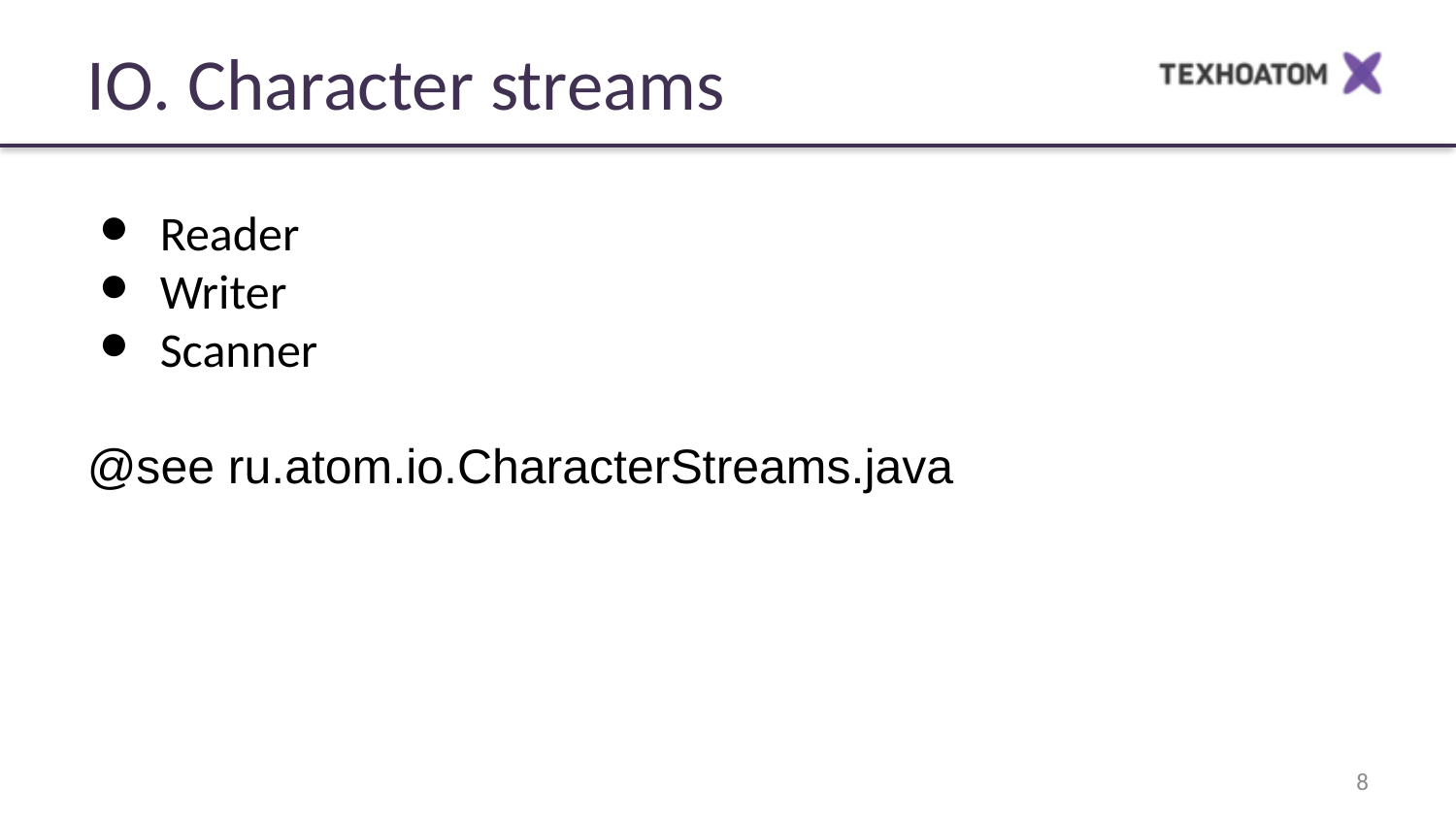

IO. Character streams
Reader
Writer
Scanner

@see ru.atom.io.CharacterStreams.java

8